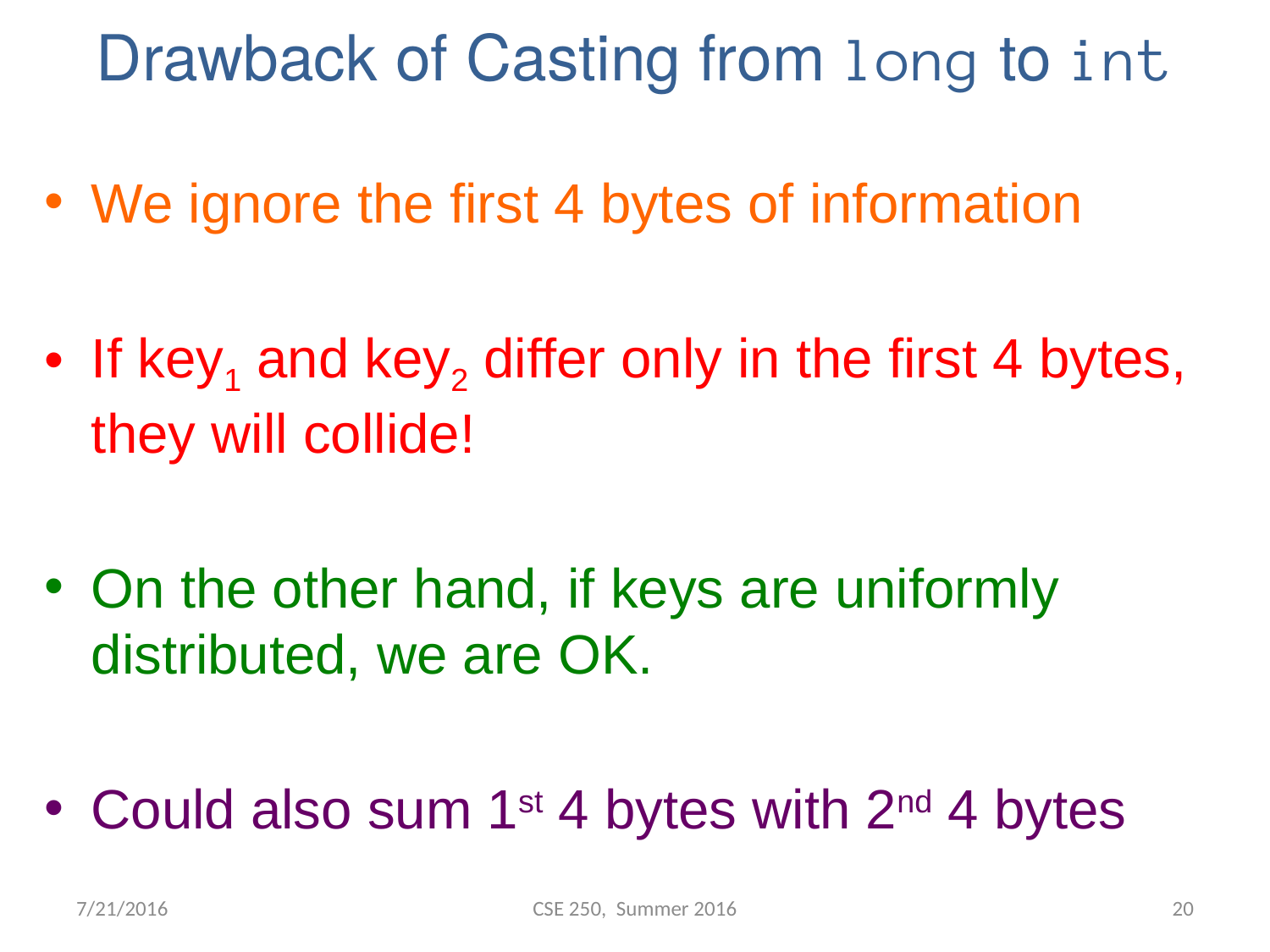

# Drawback of Casting from long to int
We ignore the first 4 bytes of information

If key1 and key2 differ only in the first 4 bytes, they will collide!

On the other hand, if keys are uniformly distributed, we are OK.

Could also sum 1st 4 bytes with 2nd 4 bytes
7/21/2016
CSE 250,  Summer 2016
20